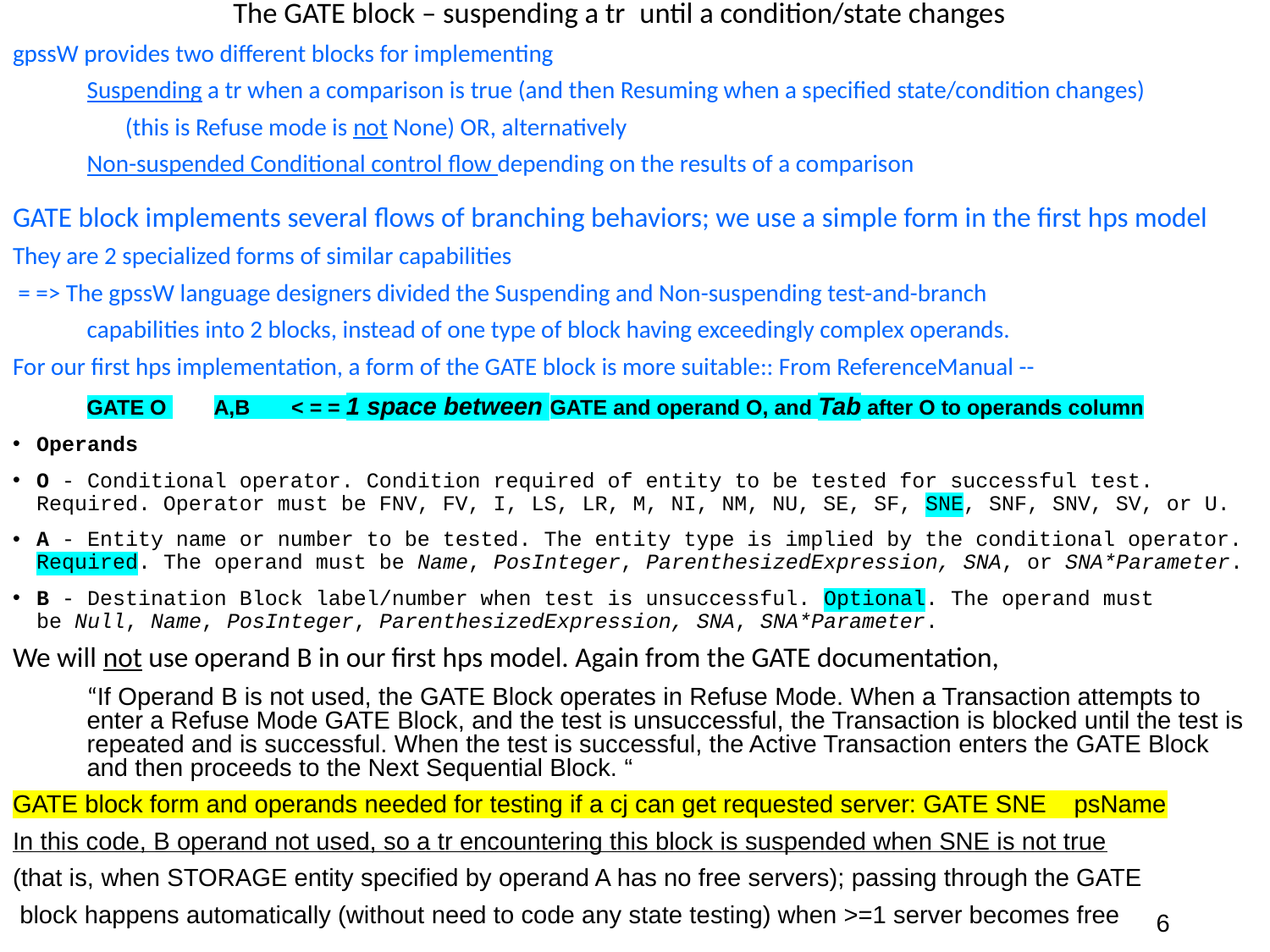

# The GATE block – suspending a tr  until a condition/state changes
gpssW provides two different blocks for implementing
	Suspending a tr when a comparison is true (and then Resuming when a specified state/condition changes)
	       (this is Refuse mode is not None) OR, alternatively
	Non-suspended Conditional control flow depending on the results of a comparison

GATE block implements several flows of branching behaviors; we use a simple form in the first hps model
They are 2 specialized forms of similar capabilities
 = => The gpssW language designers divided the Suspending and Non-suspending test-and-branch
	capabilities into 2 blocks, instead of one type of block having exceedingly complex operands.
For our first hps implementation, a form of the GATE block is more suitable:: From ReferenceManual --
	GATE O 	A,B       < = = 1 space between GATE and operand O, and Tab after O to operands column
Operands
O - Conditional operator. Condition required of entity to be tested for successful test. Required. Operator must be FNV, FV, I, LS, LR, M, NI, NM, NU, SE, SF, SNE, SNF, SNV, SV, or U.
A - Entity name or number to be tested. The entity type is implied by the conditional operator. Required. The operand must be Name, PosInteger, ParenthesizedExpression, SNA, or SNA*Parameter.
B - Destination Block label/number when test is unsuccessful. Optional. The operand must be Null, Name, PosInteger, ParenthesizedExpression, SNA, SNA*Parameter.
We will not use operand B in our first hps model. Again from the GATE documentation,
	“If Operand B is not used, the GATE Block operates in Refuse Mode. When a Transaction attempts to enter a Refuse Mode GATE Block, and the test is unsuccessful, the Transaction is blocked until the test is repeated and is successful. When the test is successful, the Active Transaction enters the GATE Block and then proceeds to the Next Sequential Block. “
GATE block form and operands needed for testing if a cj can get requested server: GATE SNE    psName
In this code, B operand not used, so a tr encountering this block is suspended when SNE is not true
(that is, when STORAGE entity specified by operand A has no free servers); passing through the GATE
 block happens automatically (without need to code any state testing) when >=1 server becomes free

6